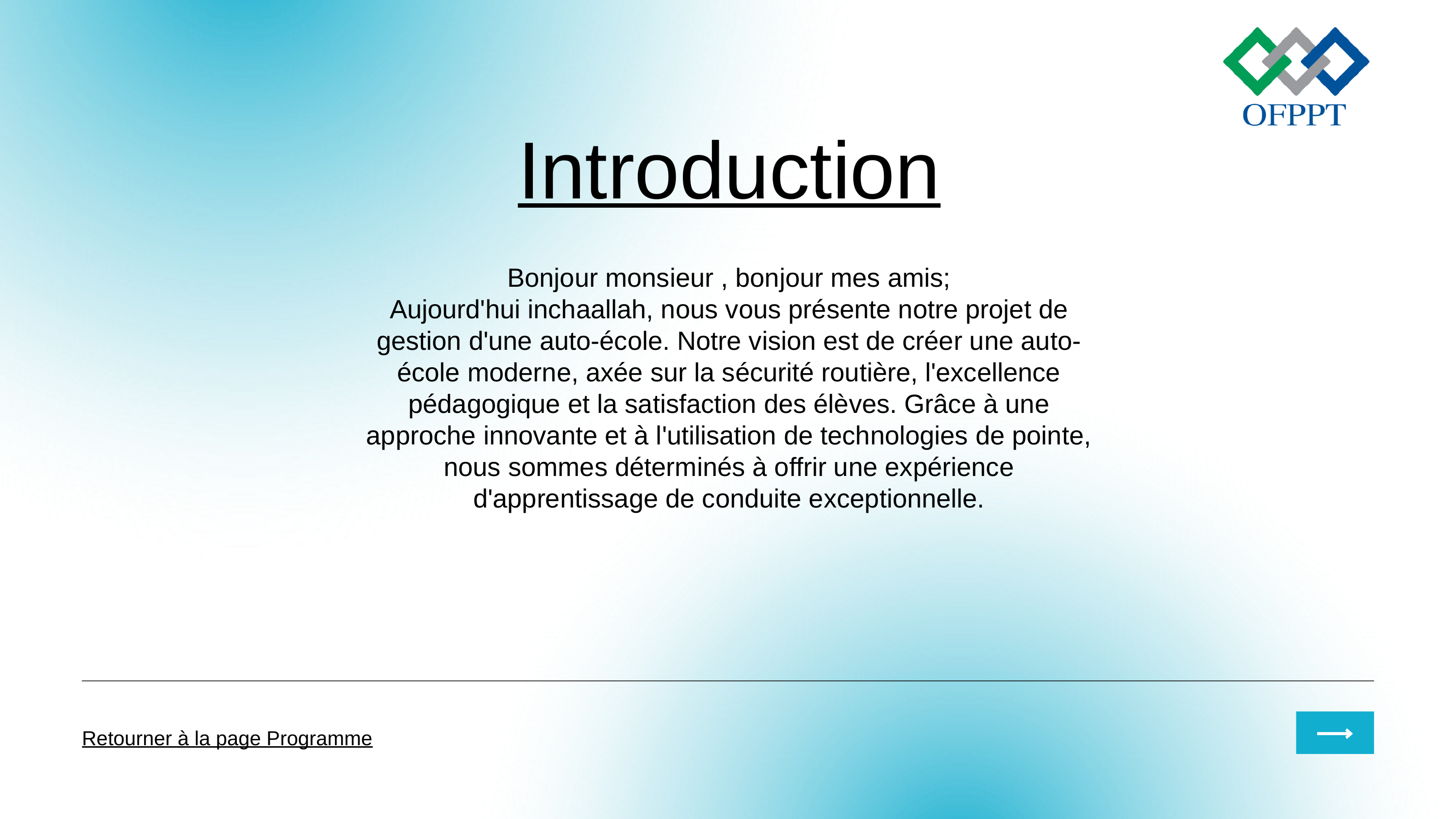

Introduction
Bonjour monsieur , bonjour mes amis;
Aujourd'hui inchaallah, nous vous présente notre projet de gestion d'une auto-école. Notre vision est de créer une auto-école moderne, axée sur la sécurité routière, l'excellence pédagogique et la satisfaction des élèves. Grâce à une approche innovante et à l'utilisation de technologies de pointe, nous sommes déterminés à offrir une expérience d'apprentissage de conduite exceptionnelle.

Retourner à la page Programme